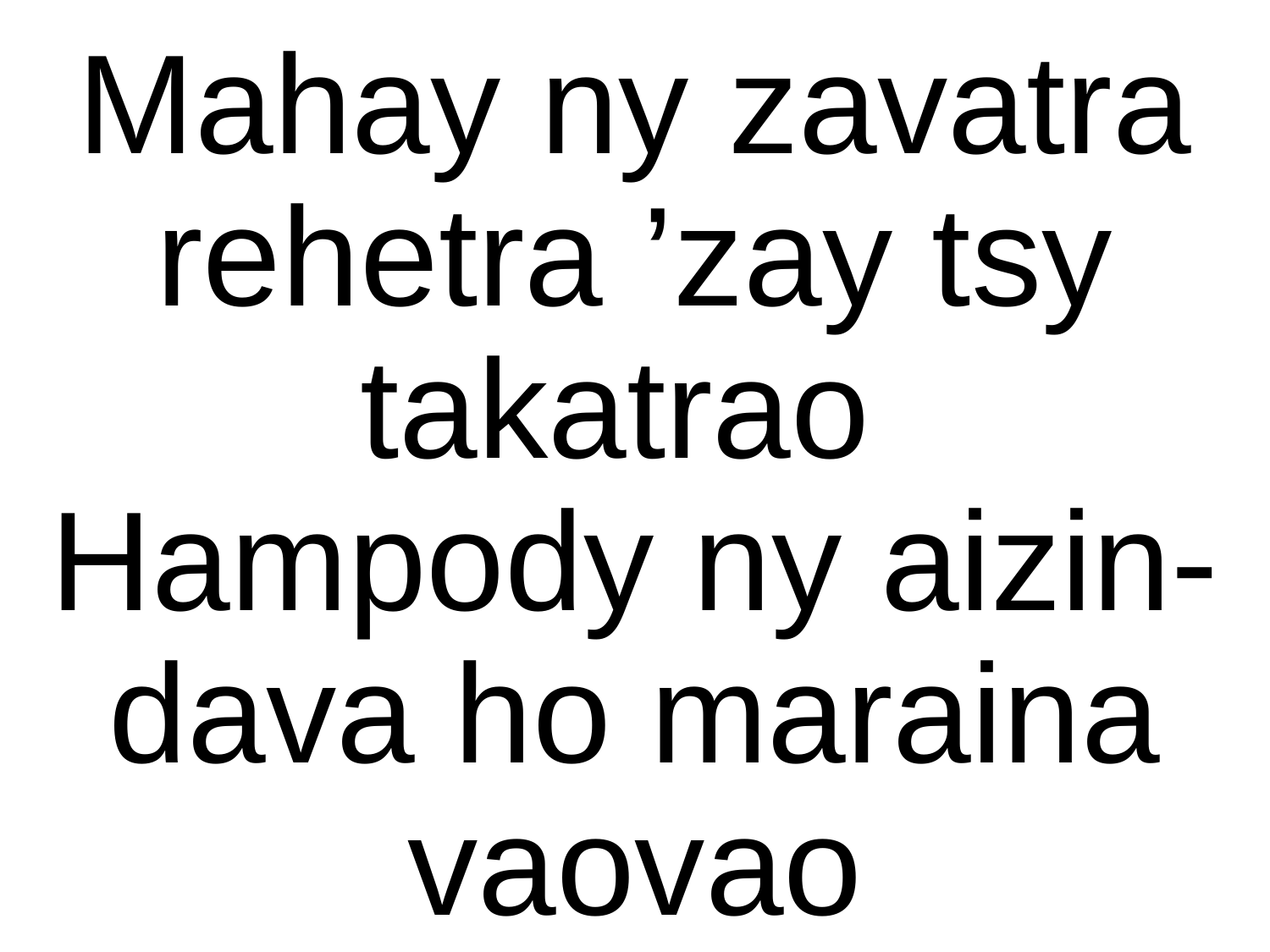

# Mahay ny zavatra rehetra ’zay tsy takatrao Hampody ny aizin-dava ho maraina vaovao